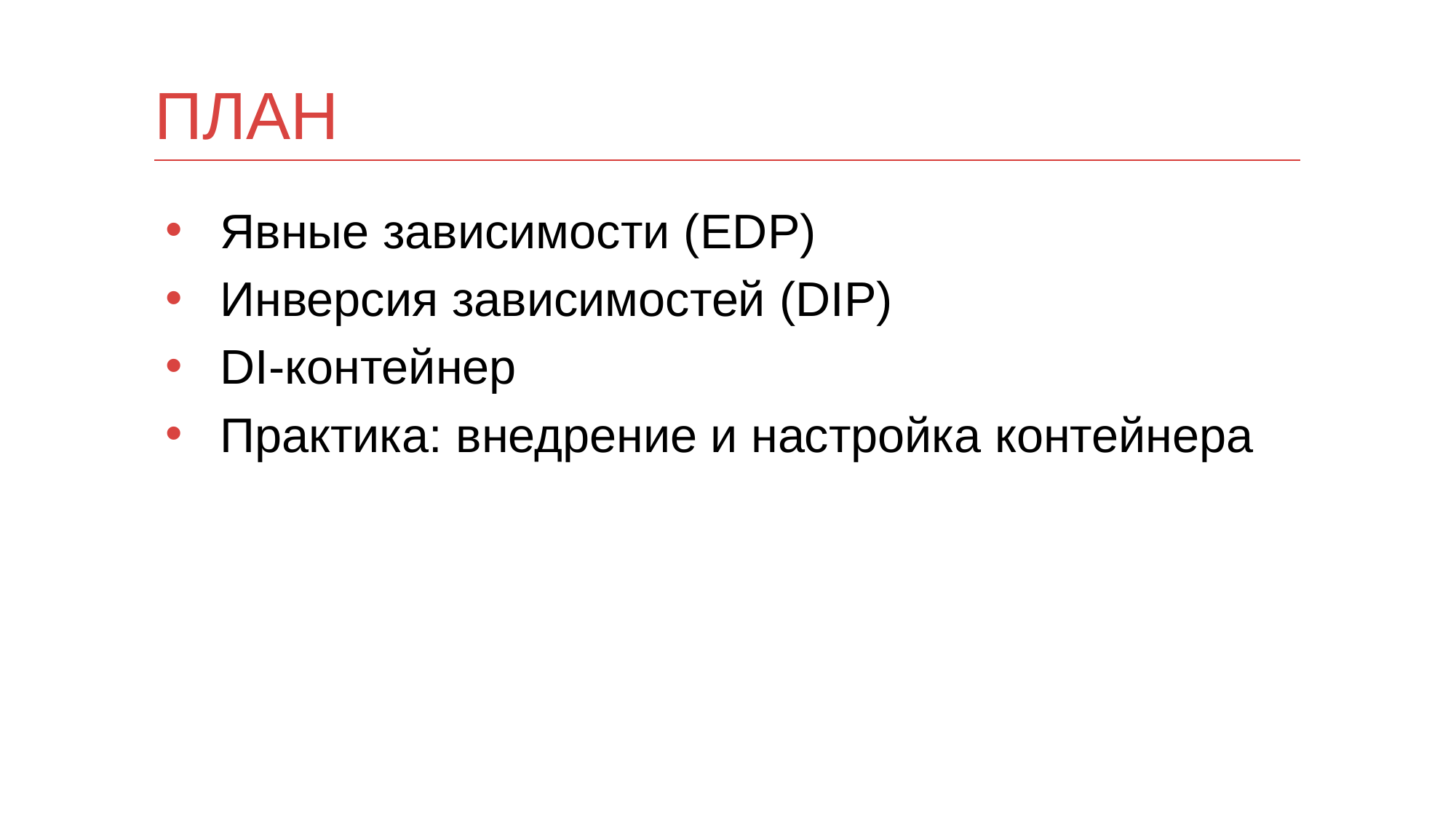

# ПЛАн
Явные зависимости (EDP)
Инверсия зависимостей (DIP)
DI-контейнер
Практика: внедрение и настройка контейнера